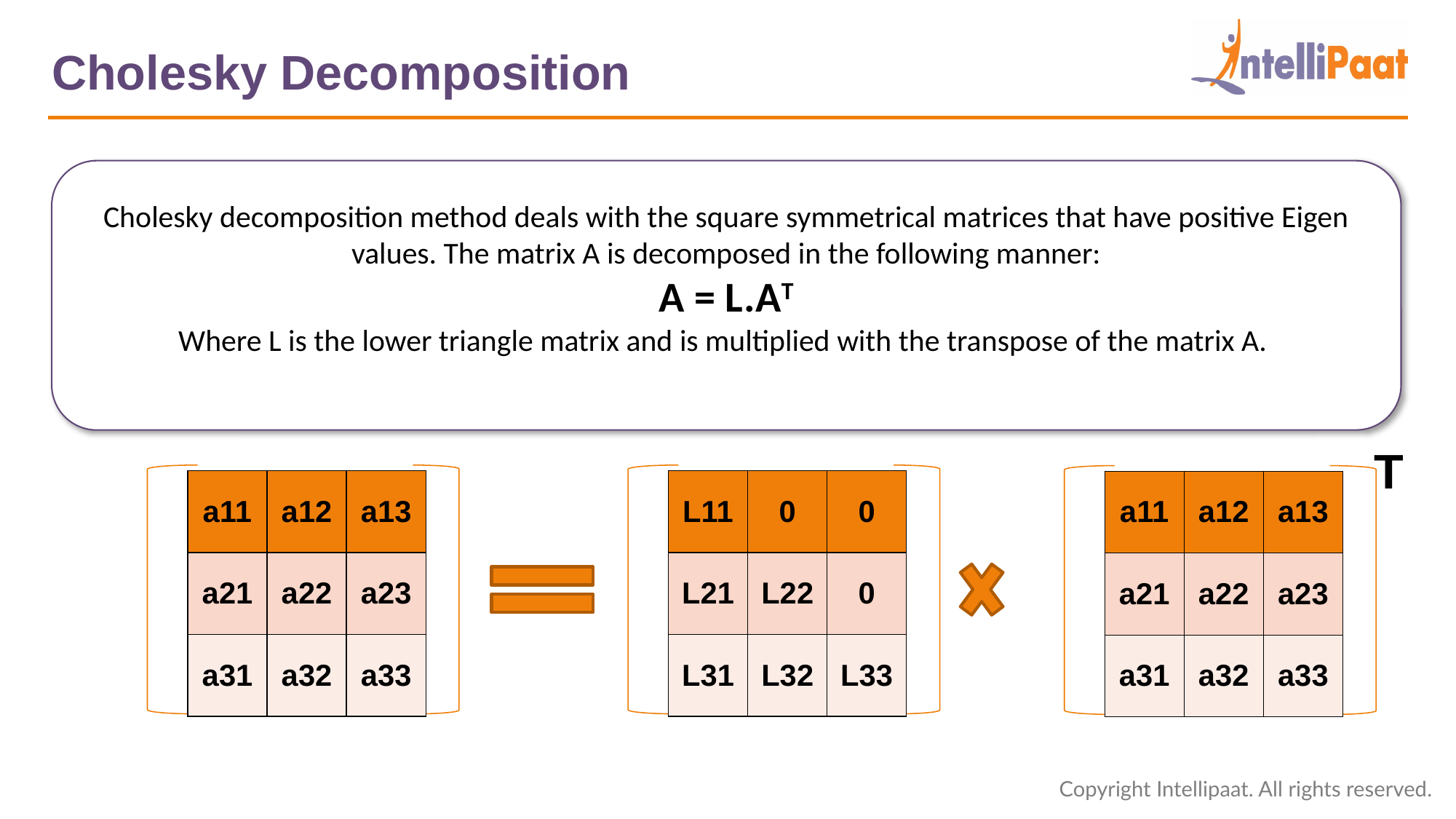

Cholesky Decomposition
Cholesky decomposition method deals with the square symmetrical matrices that have positive Eigen values. The matrix A is decomposed in the following manner:
A = L.AT
Where L is the lower triangle matrix and is multiplied with the transpose of the matrix A.

T

| a11 | a12 | a13 |
| --- | --- | --- |
| a21 | a22 | a23 |
| a31 | a32 | a33 |
| L11 | 0 | 0 |
| --- | --- | --- |
| L21 | L22 | 0 |
| L31 | L32 | L33 |
| a11 | a12 | a13 |
| --- | --- | --- |
| a21 | a22 | a23 |
| a31 | a32 | a33 |